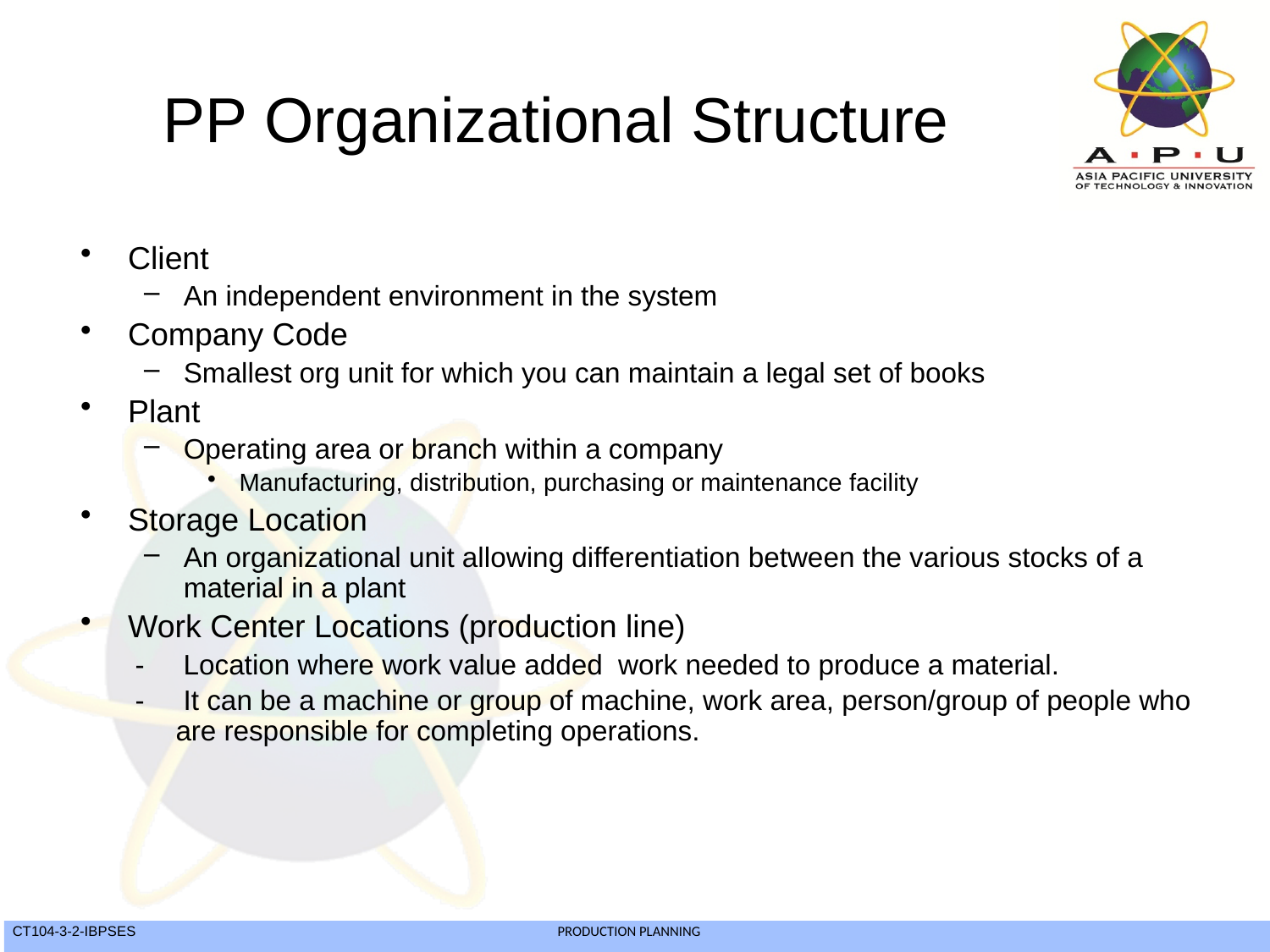

PP Organizational Structure
Client
An independent environment in the system
Company Code
Smallest org unit for which you can maintain a legal set of books
Plant
Operating area or branch within a company
Manufacturing, distribution, purchasing or maintenance facility
Storage Location
An organizational unit allowing differentiation between the various stocks of a material in a plant
Work Center Locations (production line)
       -     Location where work value added  work needed to produce a material.
       -     It can be a machine or group of machine, work area, person/group of people who are responsible for completing operations.